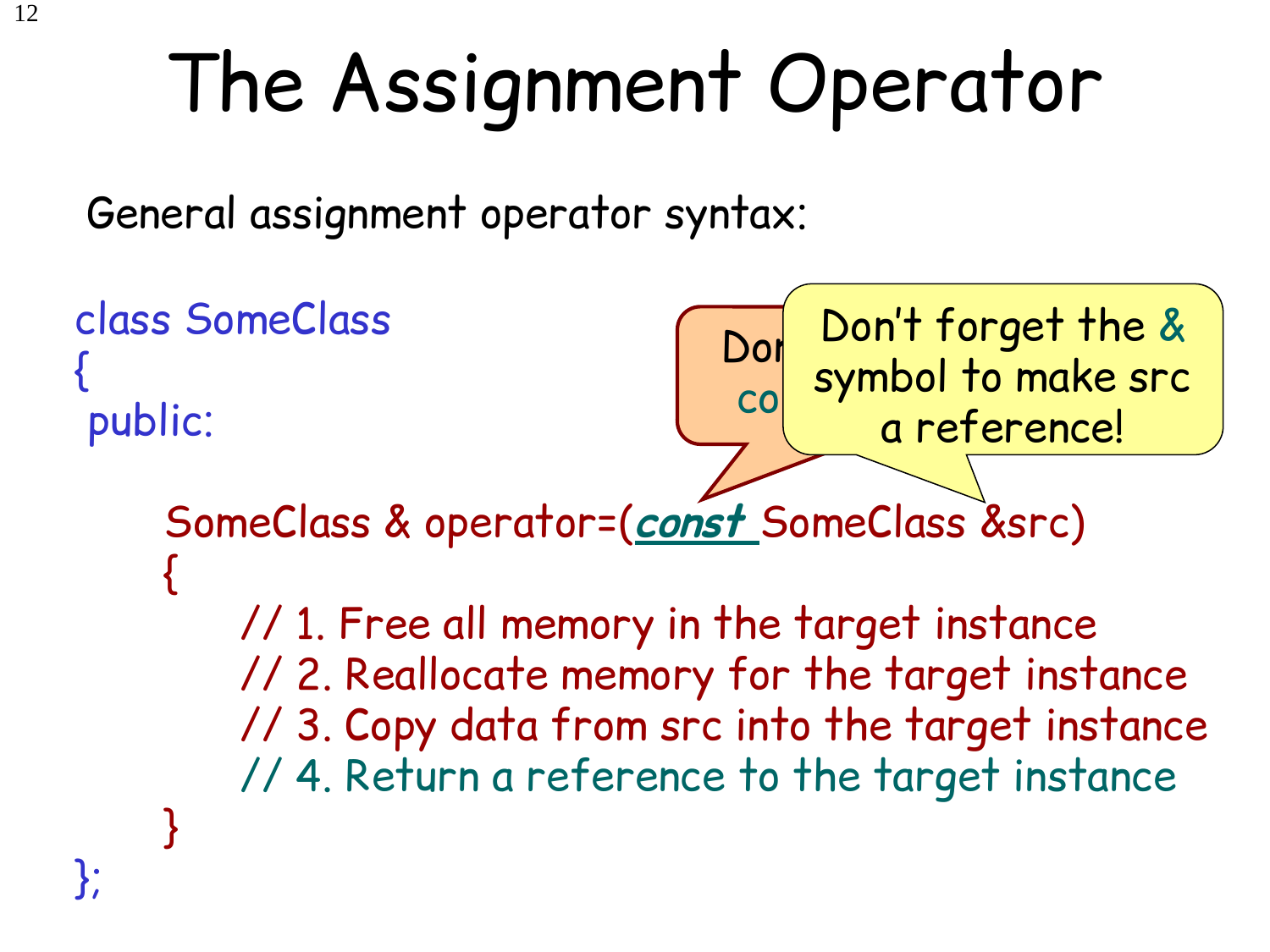

The Assignment Operator
12
General assignment operator syntax:
Don’t forget the & symbol to make src a reference!
class SomeClass
{
 public:

       SomeClass & operator=(const SomeClass &src)
       {
             // 1. Free all memory in the target instance
             // 2. Reallocate memory for the target instance
	   // 3. Copy data from src into the target instance
             // 4. Return a reference to the target instance
       }
};
Don’t forget the const keyword!